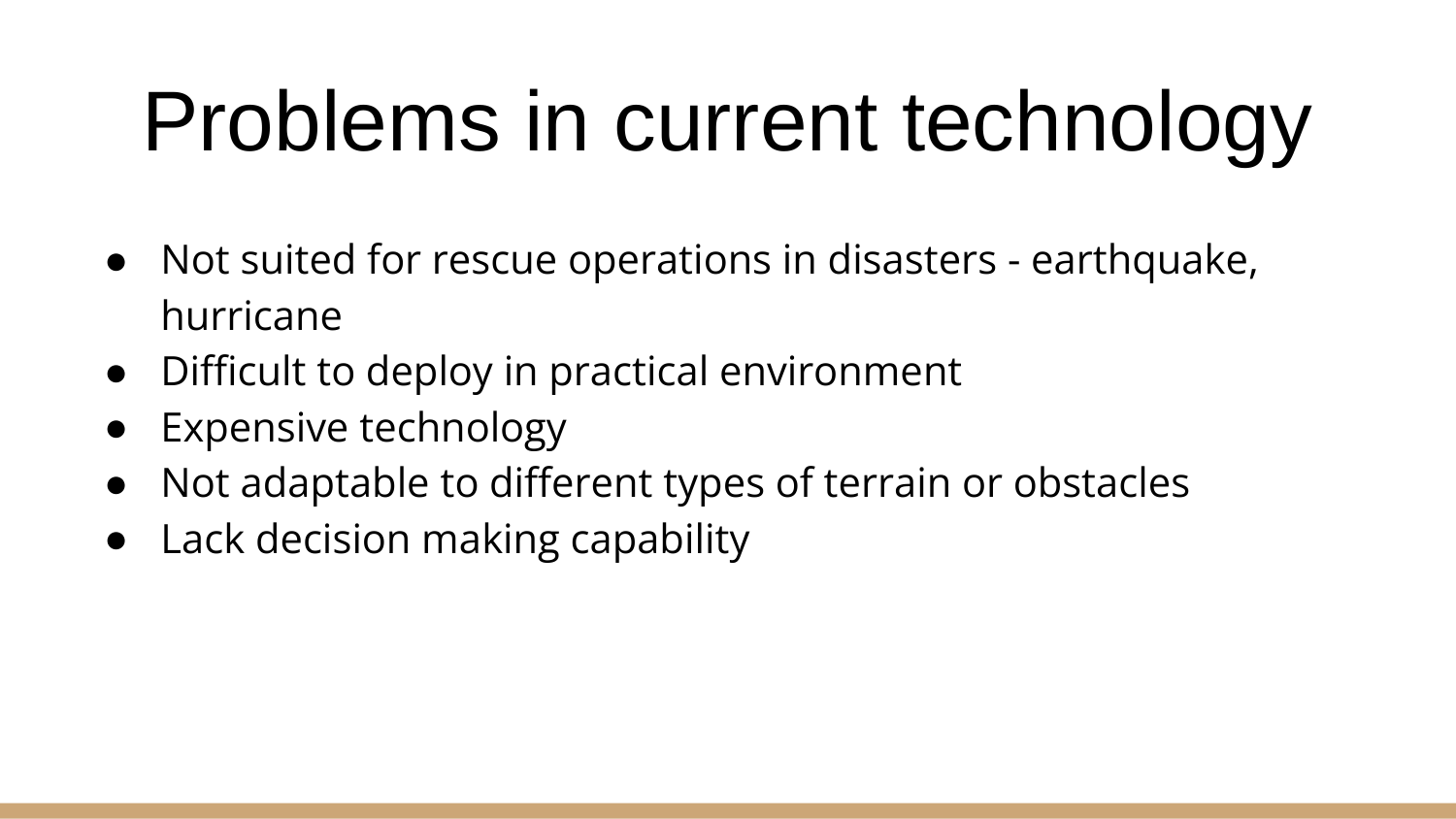

# Problems in current technology
Not suited for rescue operations in disasters - earthquake, hurricane
Difficult to deploy in practical environment
Expensive technology
Not adaptable to different types of terrain or obstacles
Lack decision making capability